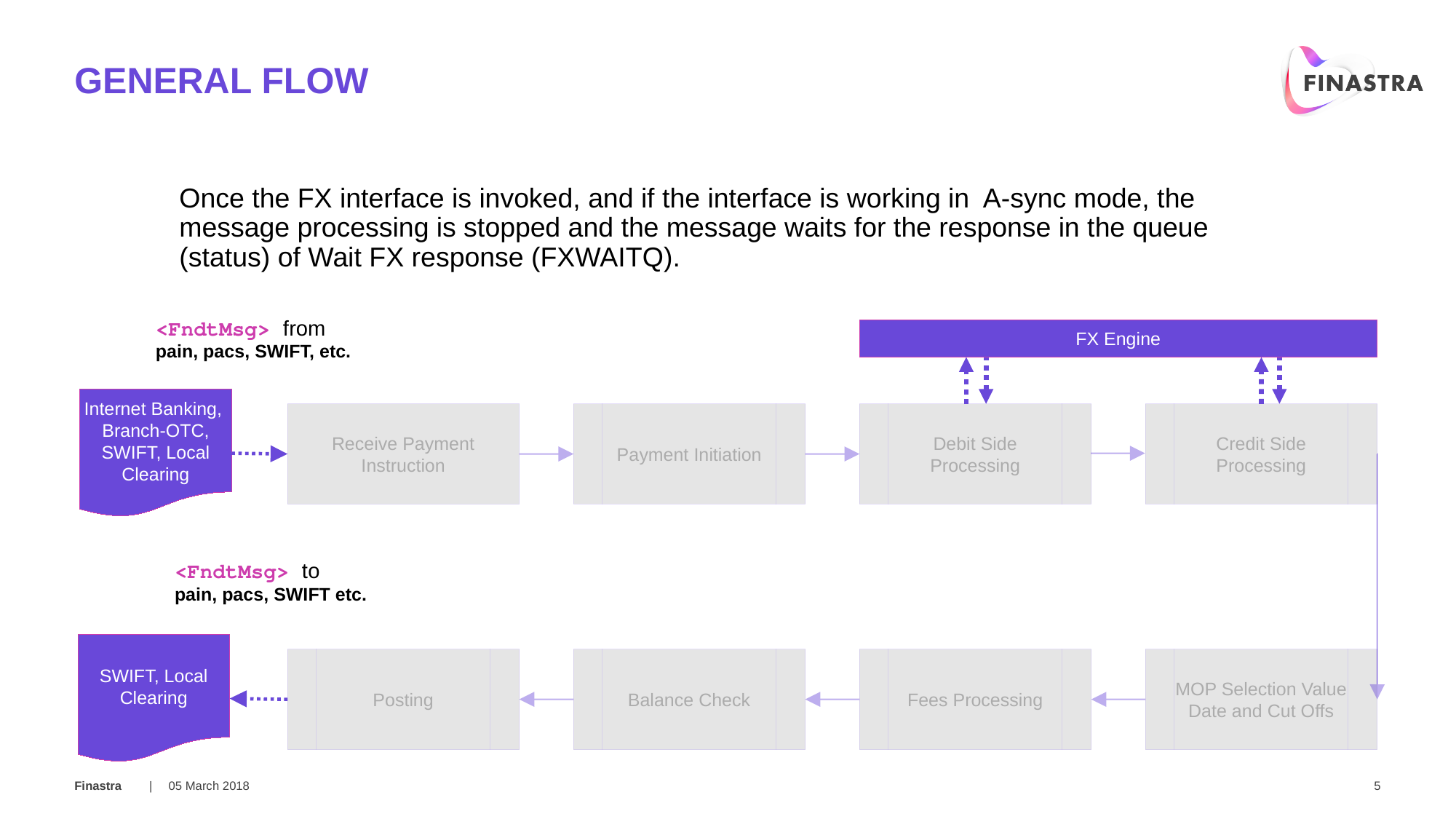

# general flow
Once the FX interface is invoked, and if the interface is working in  A-sync mode, the message processing is stopped and the message waits for the response in the queue (status) of Wait FX response (FXWAITQ).
<FndtMsg> from pain, pacs, SWIFT, etc.
FX Engine
Internet Banking,  Branch-OTC, SWIFT, Local Clearing
Receive Payment Instruction
Payment Initiation
Debit Side Processing
Credit Side Processing
<FndtMsg> to
pain, pacs, SWIFT etc.
SWIFT, Local Clearing
Posting
Balance Check
Fees Processing
MOP Selection Value Date and Cut Offs
05 March 2018
5